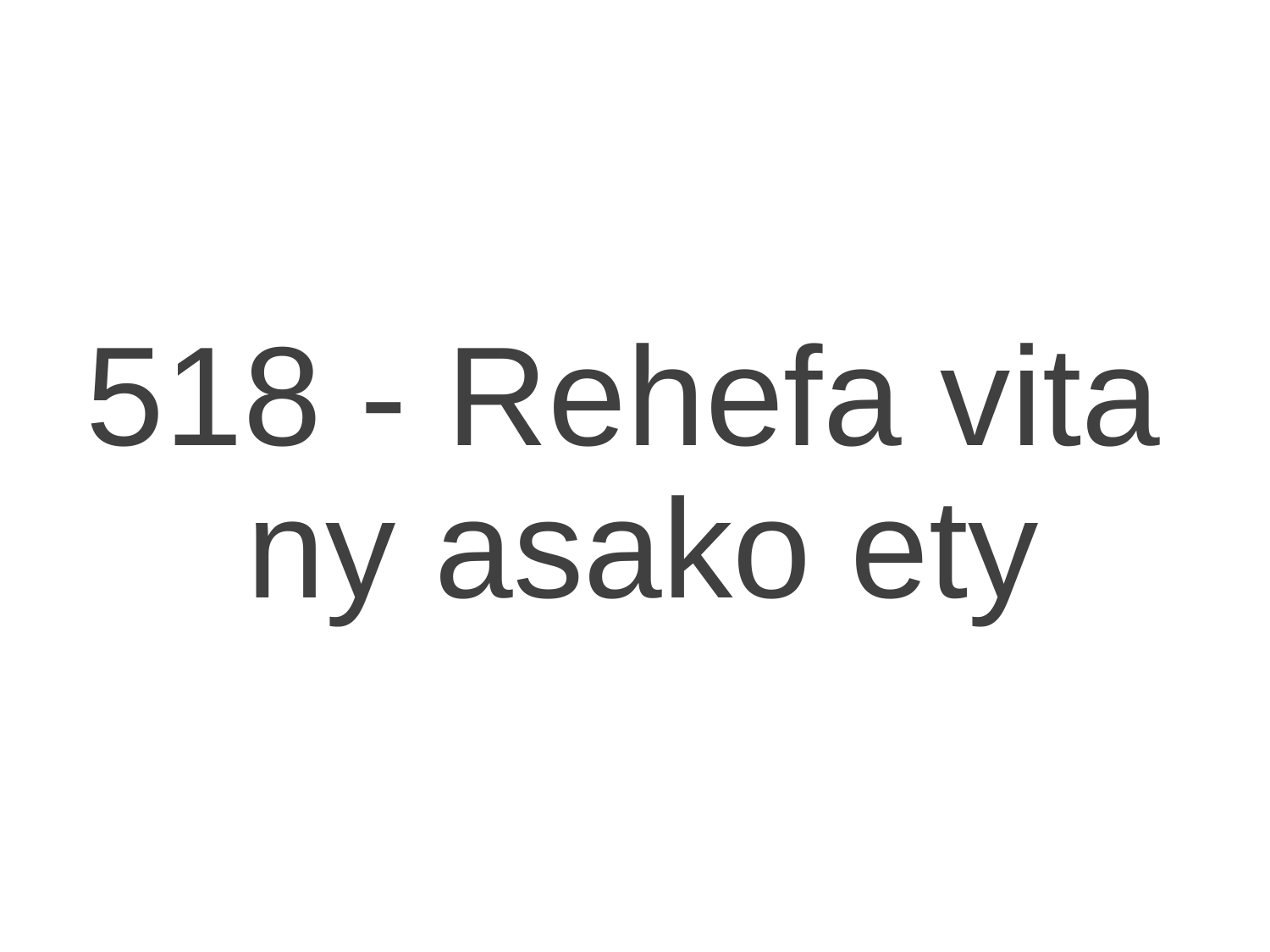

518 - Rehefa vita
ny asako ety